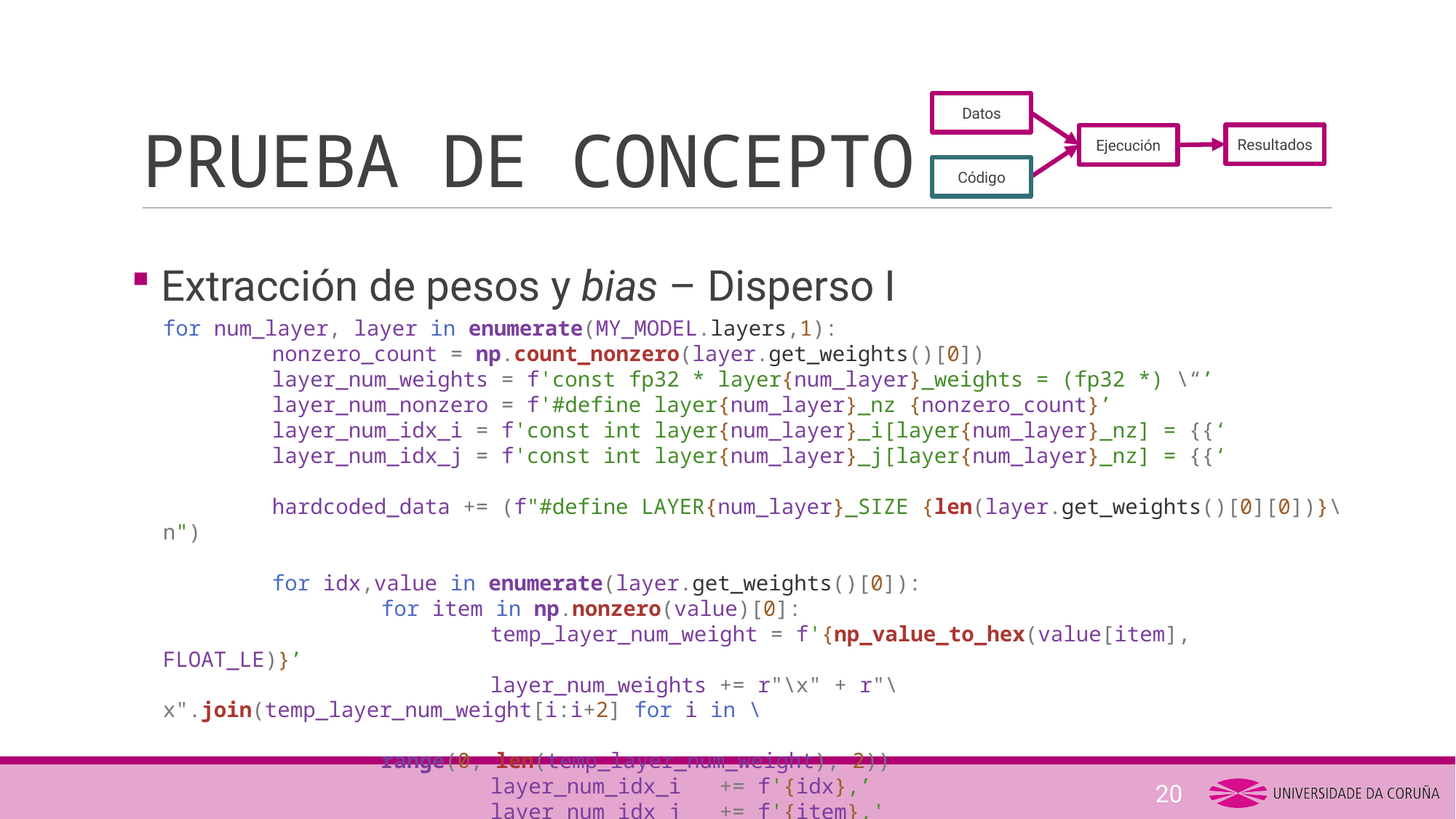

# PRUEBA DE CONCEPTO
Datos
Resultados
Ejecución
Código
 Extracción de pesos y bias – Disperso I

for num_layer, layer in enumerate(MY_MODEL.layers,1):
	nonzero_count = np.count_nonzero(layer.get_weights()[0])
	layer_num_weights = f'const fp32 * layer{num_layer}_weights = (fp32 *) \“’
	layer_num_nonzero = f'#define layer{num_layer}_nz {nonzero_count}’
	layer_num_idx_i = f'const int layer{num_layer}_i[layer{num_layer}_nz] = {{‘
	layer_num_idx_j = f'const int layer{num_layer}_j[layer{num_layer}_nz] = {{‘

	hardcoded_data += (f"#define LAYER{num_layer}_SIZE {len(layer.get_weights()[0][0])}\n")

	for idx,value in enumerate(layer.get_weights()[0]):
		for item in np.nonzero(value)[0]:
			temp_layer_num_weight = f'{np_value_to_hex(value[item], FLOAT_LE)}’
			layer_num_weights += r"\x" + r"\x".join(temp_layer_num_weight[i:i+2] for i in \
												range(0, len(temp_layer_num_weight), 2))
			layer_num_idx_i   += f'{idx},’
			layer_num_idx_j   += f'{item},'
20